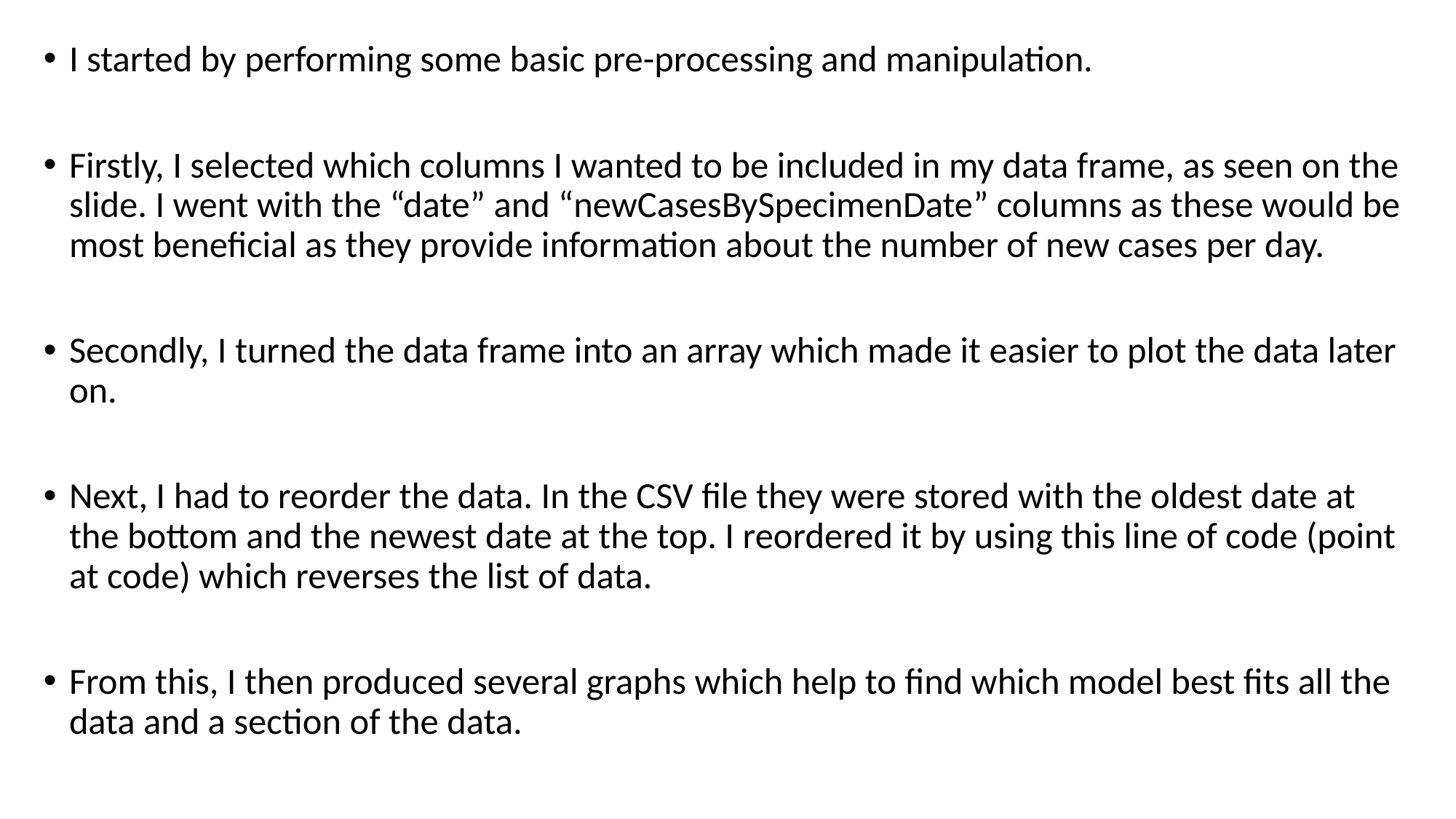

I started by performing some basic pre-processing and manipulation.

Firstly, I selected which columns I wanted to be included in my data frame, as seen on the slide. I went with the “date” and “newCasesBySpecimenDate” columns as these would be most beneficial as they provide information about the number of new cases per day.

Secondly, I turned the data frame into an array which made it easier to plot the data later on.

Next, I had to reorder the data. In the CSV file they were stored with the oldest date at the bottom and the newest date at the top. I reordered it by using this line of code (point at code) which reverses the list of data.

From this, I then produced several graphs which help to find which model best fits all the data and a section of the data.